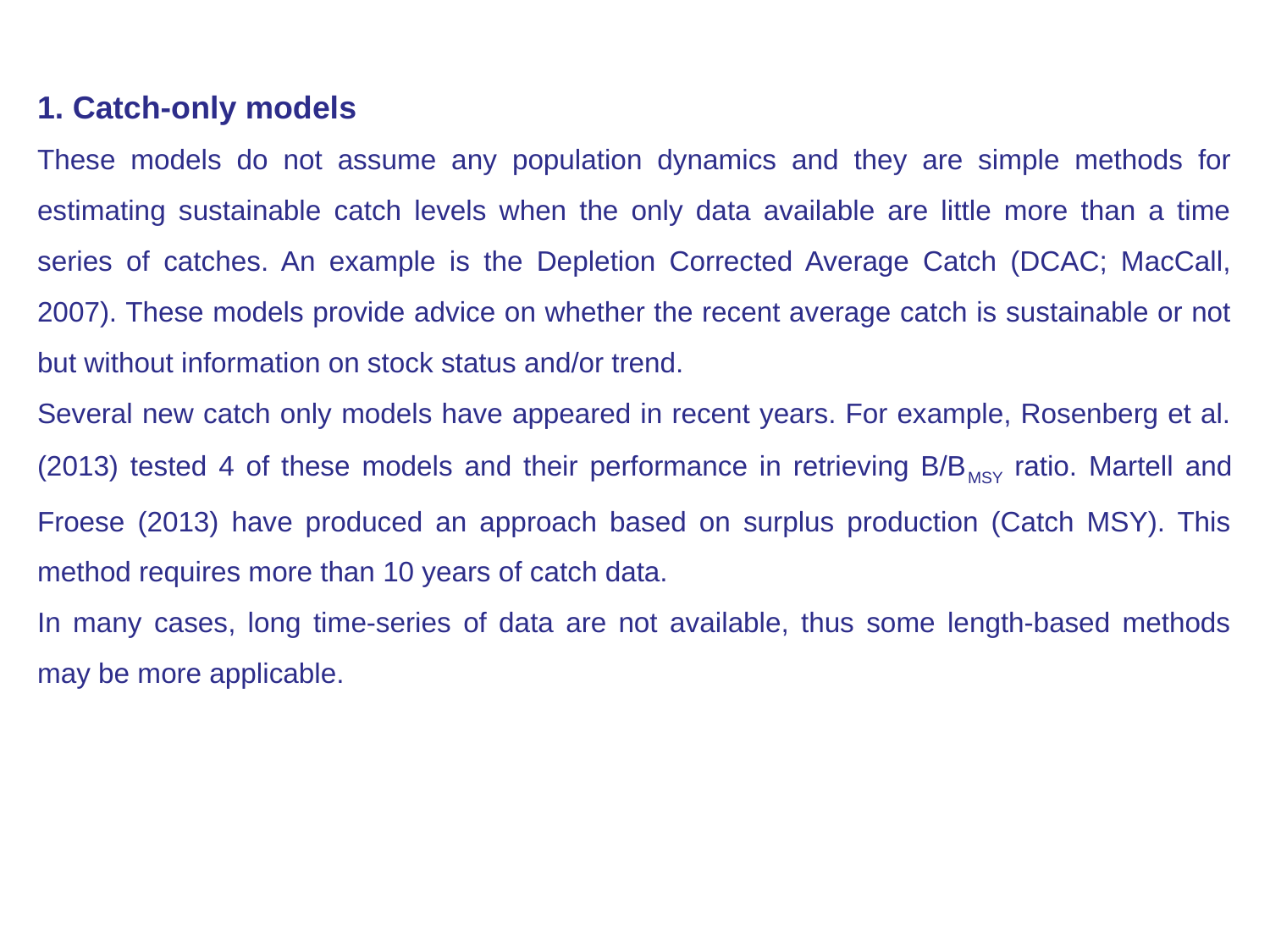

1. Catch-only models
These models do not assume any population dynamics and they are simple methods for estimating sustainable catch levels when the only data available are little more than a time series of catches. An example is the Depletion Corrected Average Catch (DCAC; MacCall, 2007). These models provide advice on whether the recent average catch is sustainable or not but without information on stock status and/or trend.
Several new catch only models have appeared in recent years. For example, Rosenberg et al. (2013) tested 4 of these models and their performance in retrieving B/BMSY ratio. Martell and Froese (2013) have produced an approach based on surplus production (Catch MSY). This method requires more than 10 years of catch data.
In many cases, long time-series of data are not available, thus some length-based methods may be more applicable.